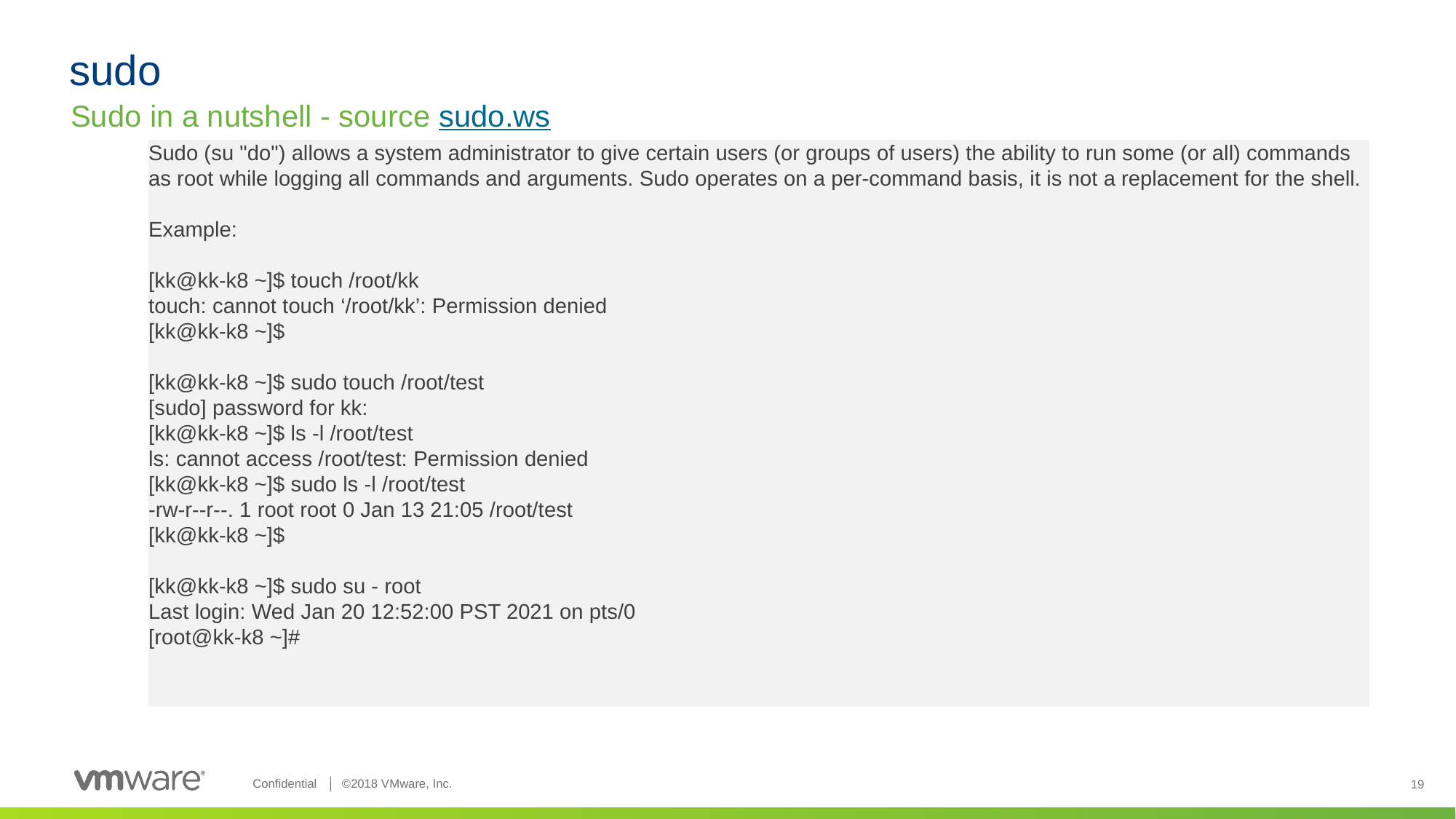

# sudo
Sudo in a nutshell - source sudo.ws

Sudo (su "do") allows a system administrator to give certain users (or groups of users) the ability to run some (or all) commands as root while logging all commands and arguments. Sudo operates on a per-command basis, it is not a replacement for the shell.

Example:

[kk@kk-k8 ~]$ touch /root/kk
touch: cannot touch ‘/root/kk’: Permission denied
[kk@kk-k8 ~]$

[kk@kk-k8 ~]$ sudo touch /root/test
[sudo] password for kk:
[kk@kk-k8 ~]$ ls -l /root/test
ls: cannot access /root/test: Permission denied
[kk@kk-k8 ~]$ sudo ls -l /root/test
-rw-r--r--. 1 root root 0 Jan 13 21:05 /root/test
[kk@kk-k8 ~]$

[kk@kk-k8 ~]$ sudo su - root
Last login: Wed Jan 20 12:52:00 PST 2021 on pts/0
[root@kk-k8 ~]#